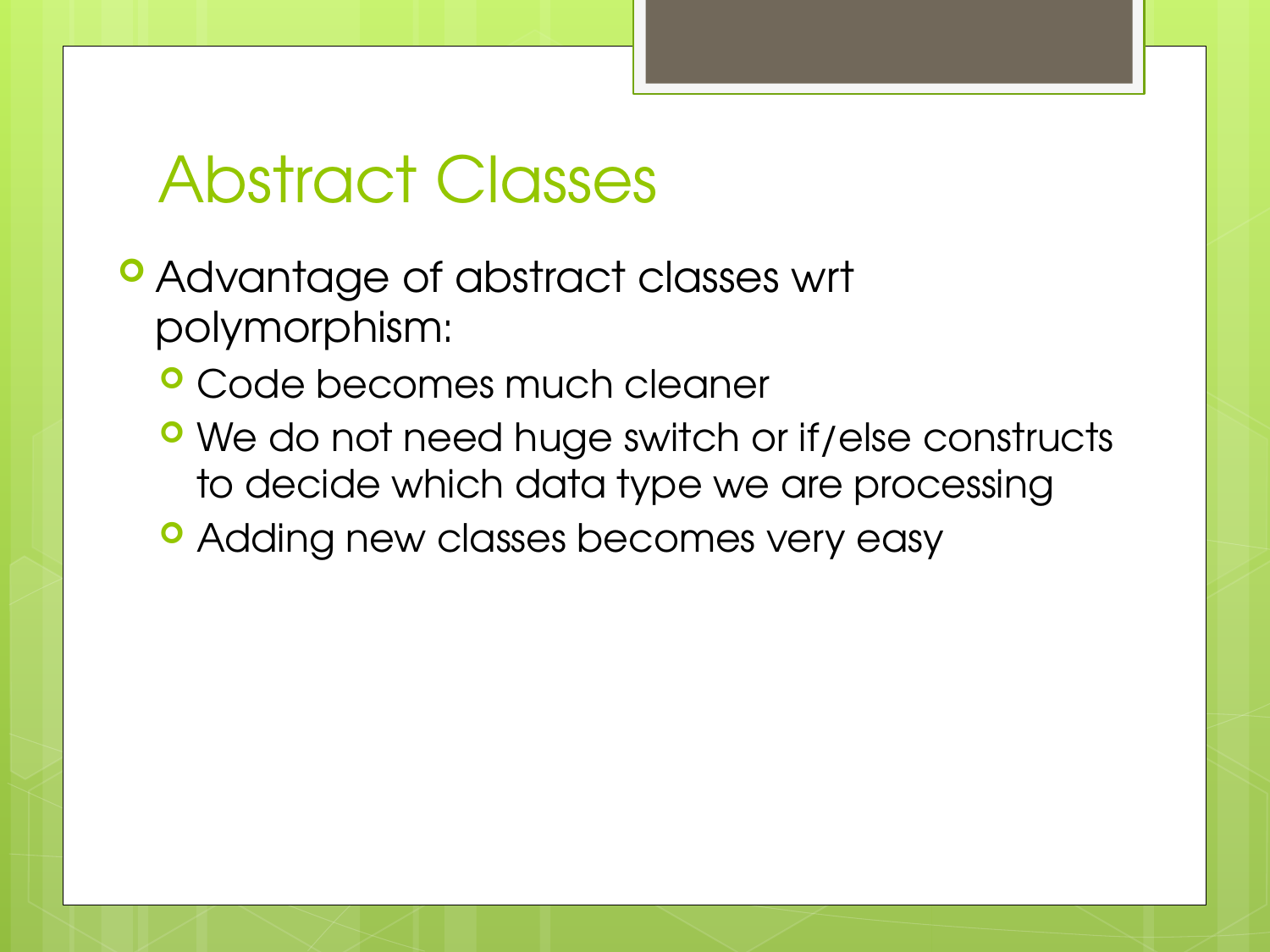

# Abstract Classes
Advantage of abstract classes wrt polymorphism:
Code becomes much cleaner
We do not need huge switch or if/else constructs to decide which data type we are processing
Adding new classes becomes very easy